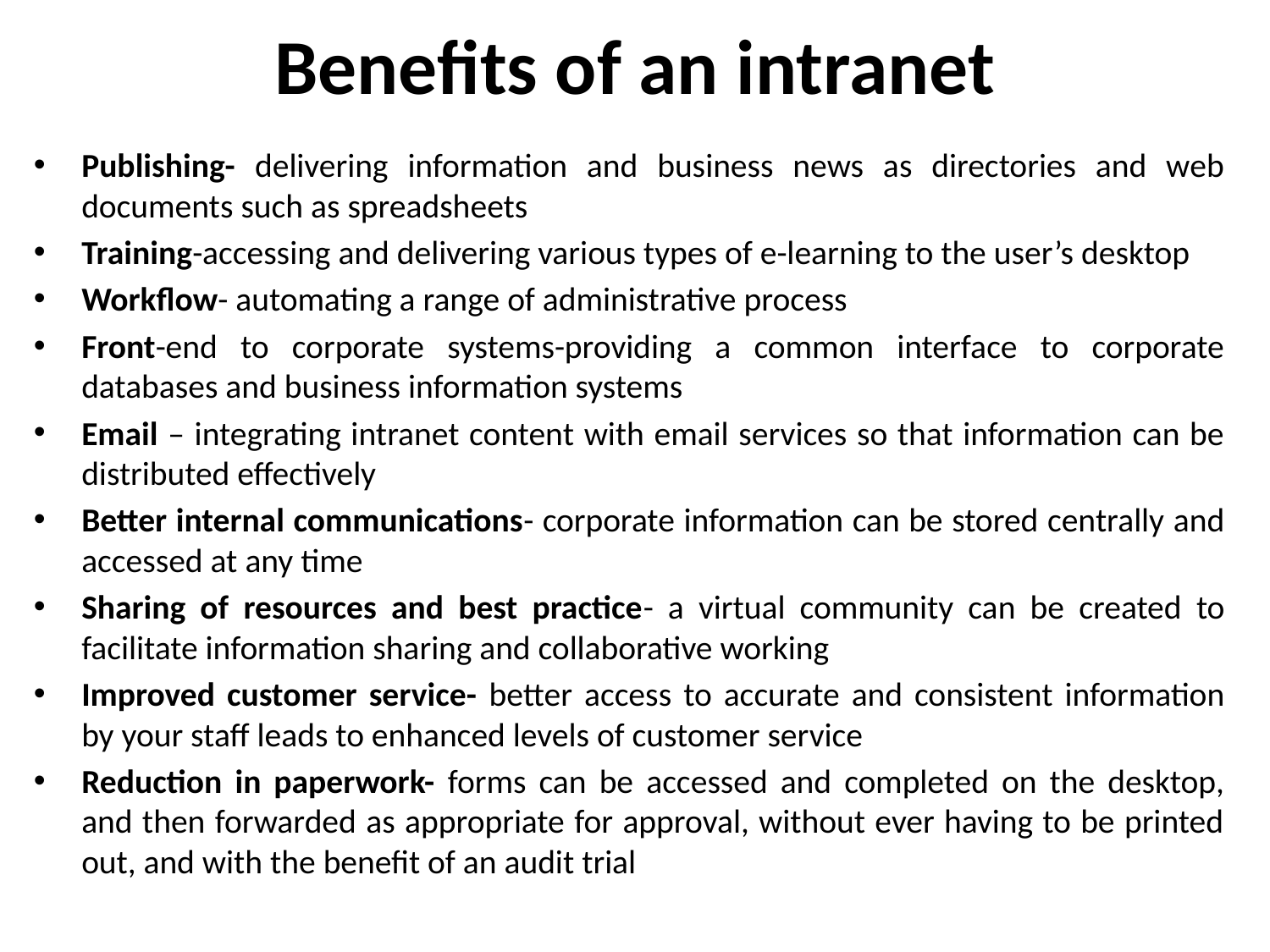

# Benefits of an intranet
Publishing- delivering information and business news as directories and web documents such as spreadsheets
Training-accessing and delivering various types of e-learning to the user’s desktop
Workflow- automating a range of administrative process
Front-end to corporate systems-providing a common interface to corporate databases and business information systems
Email – integrating intranet content with email services so that information can be distributed effectively
Better internal communications- corporate information can be stored centrally and accessed at any time
Sharing of resources and best practice- a virtual community can be created to facilitate information sharing and collaborative working
Improved customer service- better access to accurate and consistent information by your staff leads to enhanced levels of customer service
Reduction in paperwork- forms can be accessed and completed on the desktop, and then forwarded as appropriate for approval, without ever having to be printed out, and with the benefit of an audit trial